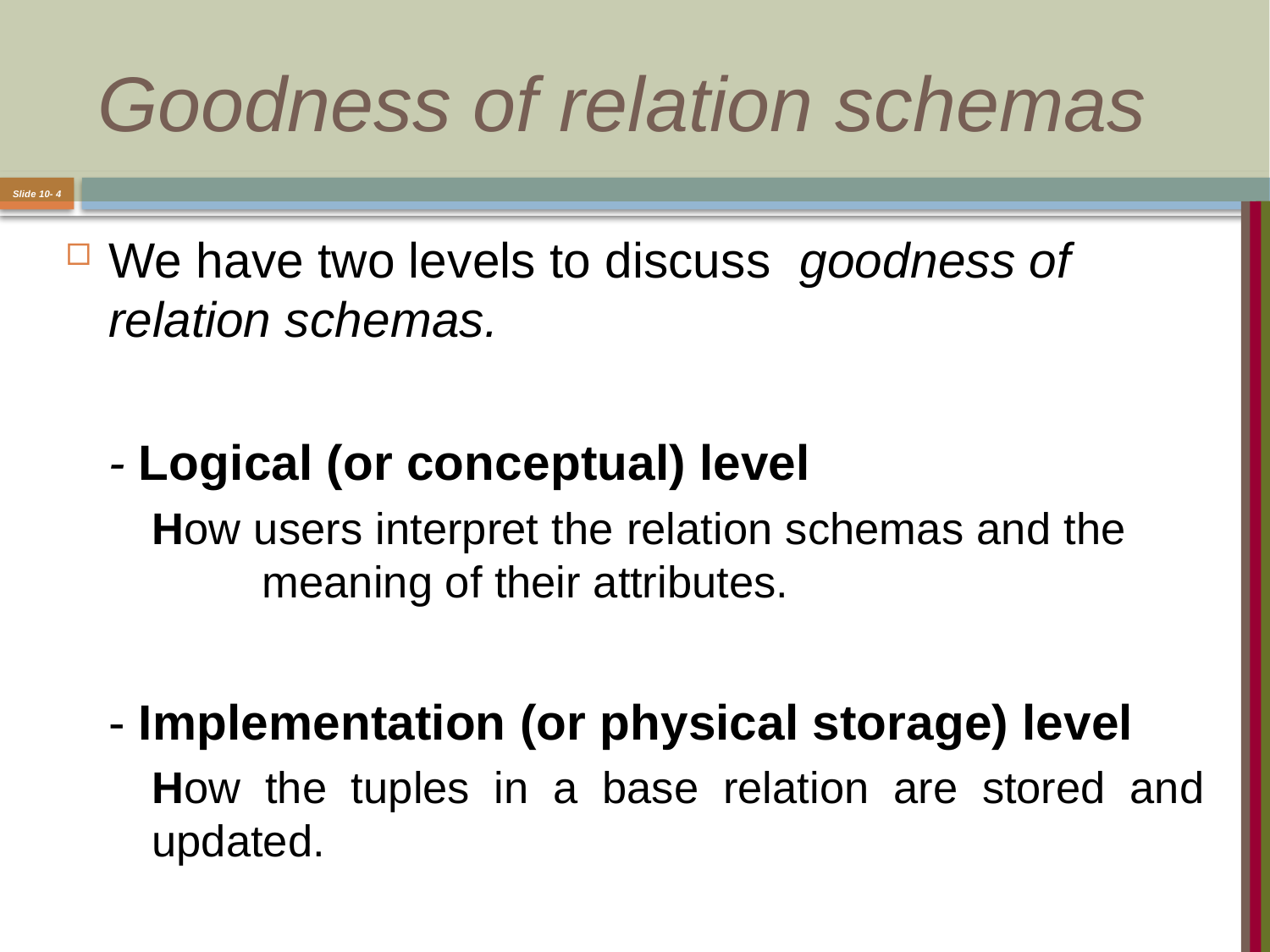

# Goodness of relation schemas
Slide 10- 4
We have two levels to discuss  goodness of relation schemas.

	- Logical (or conceptual) level
		How users interpret the relation schemas and the                meaning of their attributes.

	- Implementation (or physical storage) level
		How the tuples in a base relation are stored and updated.